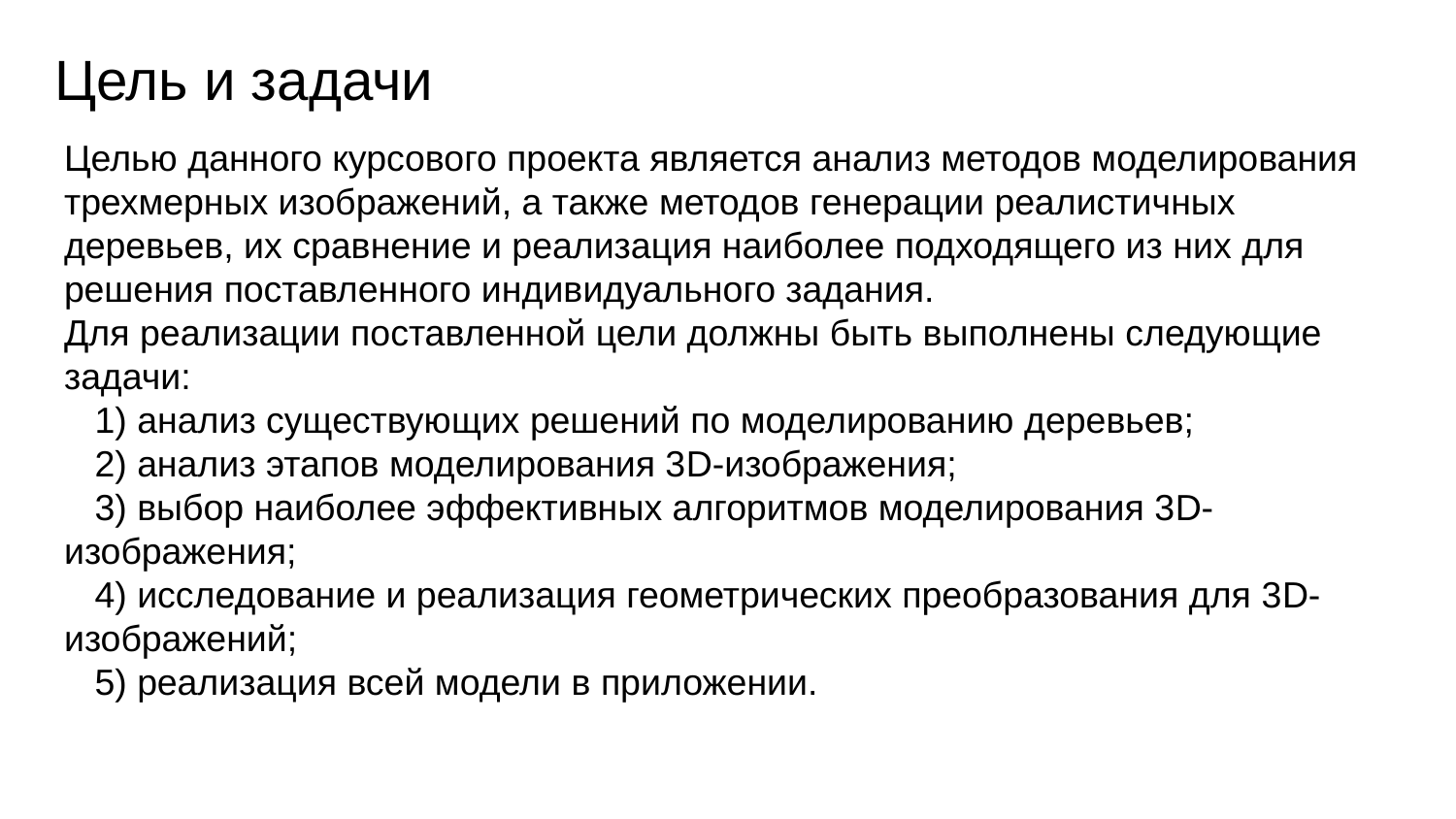

# Цель и задачи
﻿Целью данного курсового проекта является анализ методов моделирования трехмерных изображений, а также методов генерации реалистичных деревьев, их сравнение и реализация наиболее подходящего из них для решения поставленного индивидуального задания.
Для реализации поставленной цели должны быть выполнены следующие задачи:
   1) анализ существующих решений по моделированию деревьев;
   2) анализ этапов моделирования 3D-изображения;
   3) выбор наиболее эффективных алгоритмов моделирования 3D-изображения;
   4) исследование и реализация геометрических преобразования для 3D-изображений;
   5) реализация всей модели в приложении.